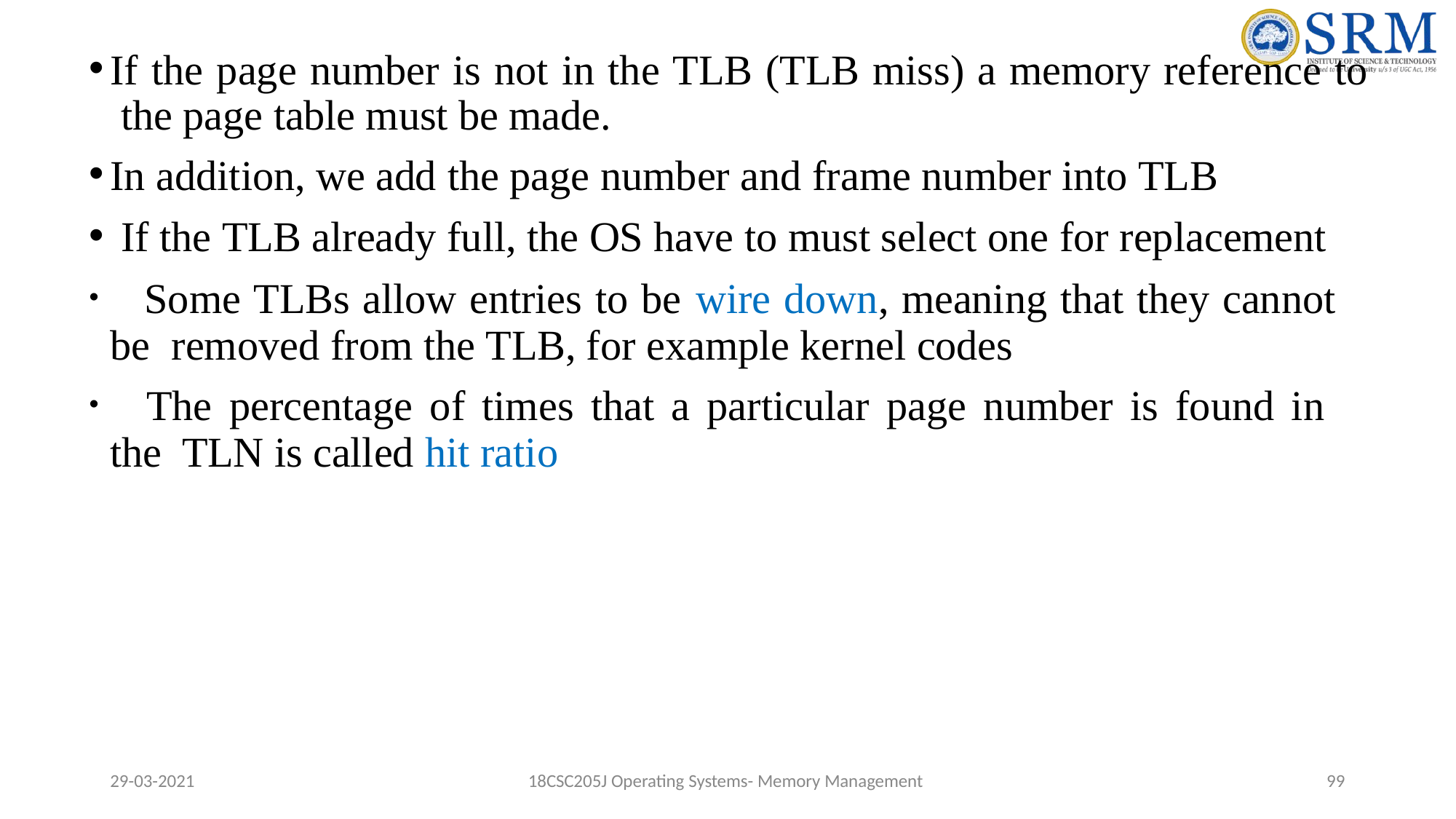

If the page number is not in the TLB (TLB miss) a memory reference to  the page table must be made.
In addition, we add the page number and frame number into TLB
If the TLB already full, the OS have to must select one for replacement
	Some TLBs allow entries to be wire down, meaning that they cannot be  removed from the TLB, for example kernel codes
	The	percentage	of	times	that	a	particular	page	number	is	found	in	the  TLN is called hit ratio
29-03-2021
18CSC205J Operating Systems- Memory Management
99